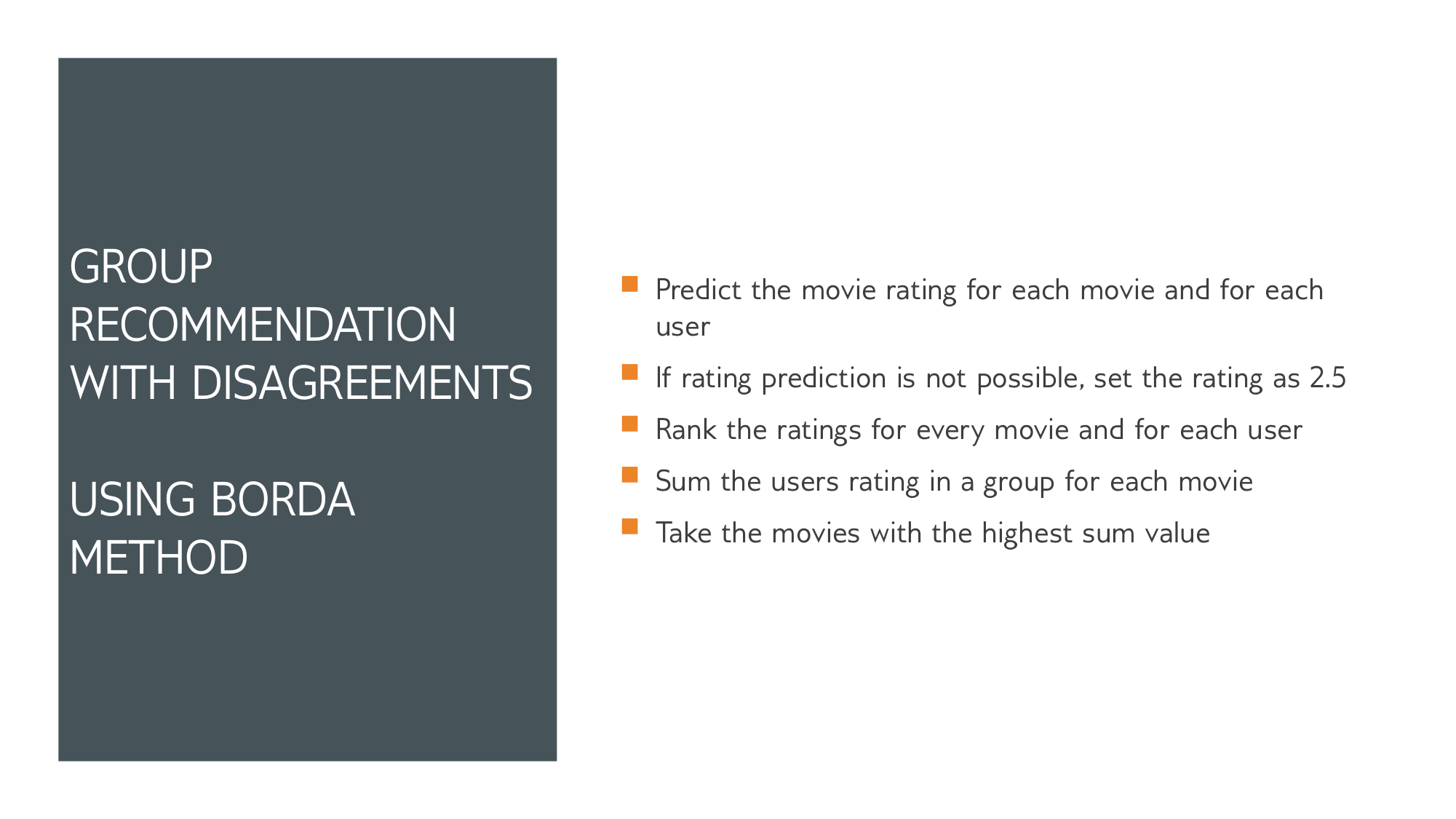

# Group recommendation with disagreements Using Borda method
Predict the movie rating for each movie and for each user
If rating prediction is not possible, set the rating as 2.5
Rank the ratings for every movie and for each user
Sum the users rating in a group for each movie
Take the movies with the highest sum value